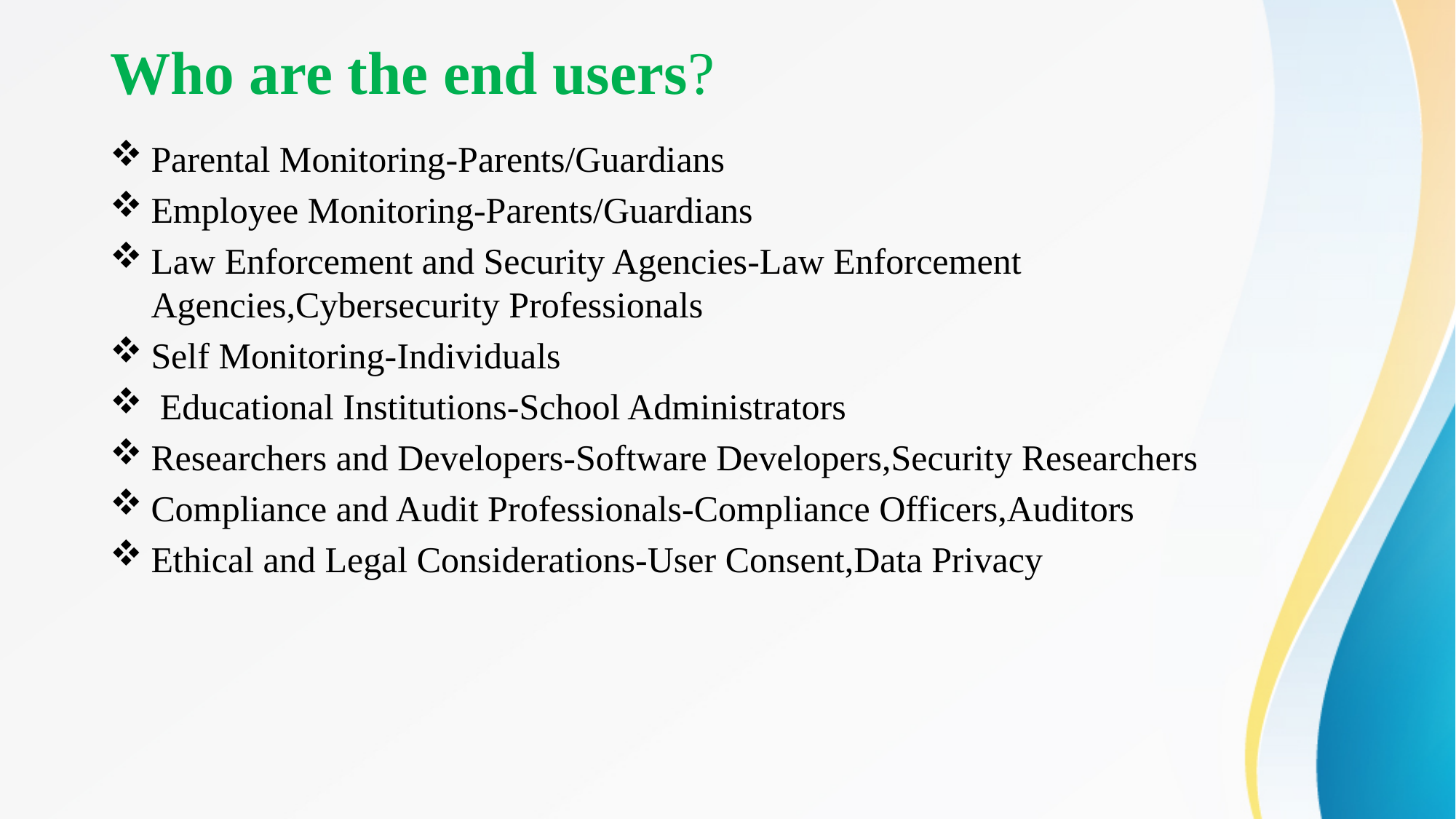

# Who are the end users?
Parental Monitoring-Parents/Guardians
Employee Monitoring-Parents/Guardians
Law Enforcement and Security Agencies-Law Enforcement Agencies,Cybersecurity Professionals
Self Monitoring-Individuals
 Educational Institutions-School Administrators
Researchers and Developers-Software Developers,Security Researchers
Compliance and Audit Professionals-Compliance Officers,Auditors
Ethical and Legal Considerations-User Consent,Data Privacy